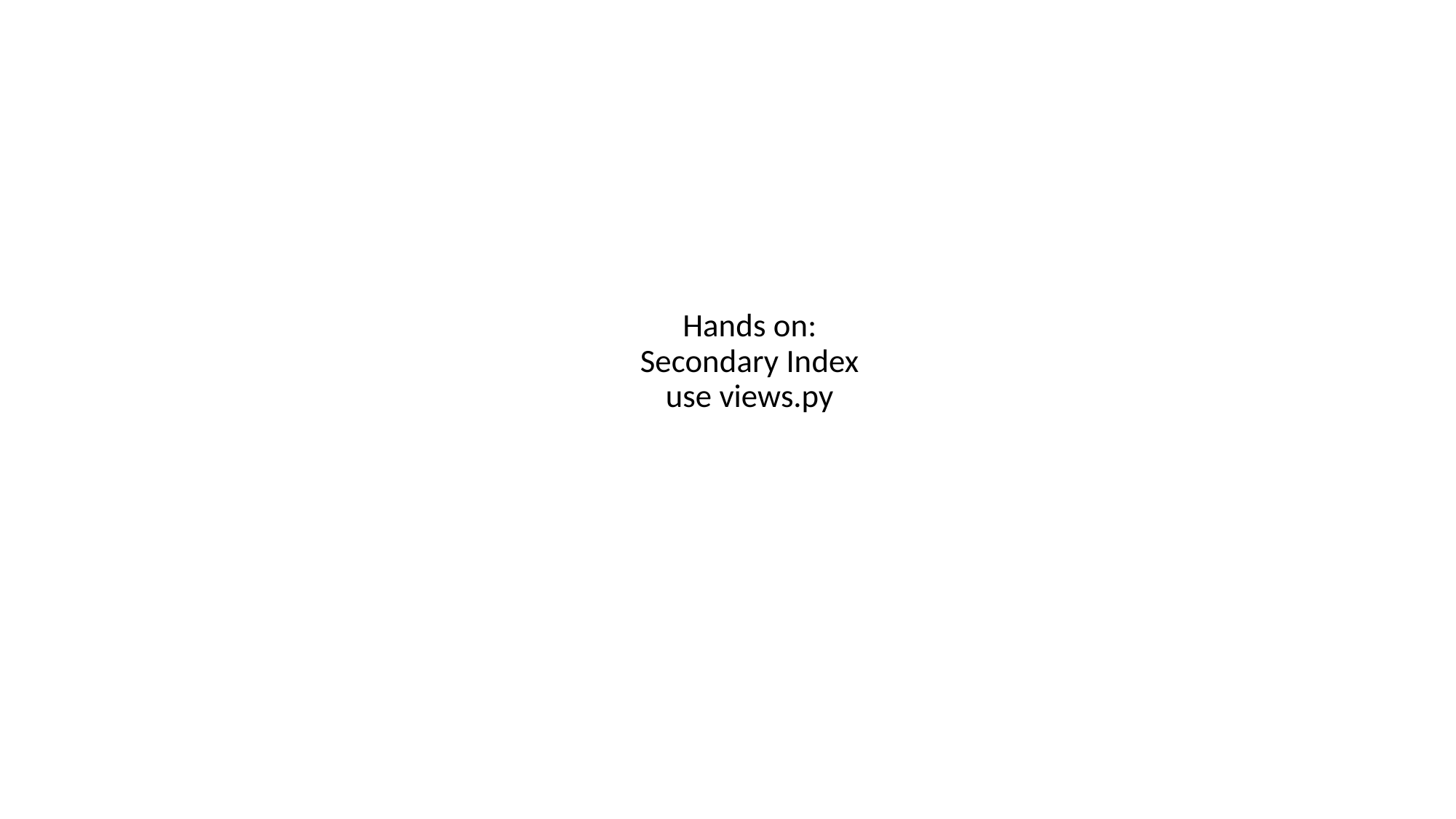

# Hands on: Secondary Index use views.py